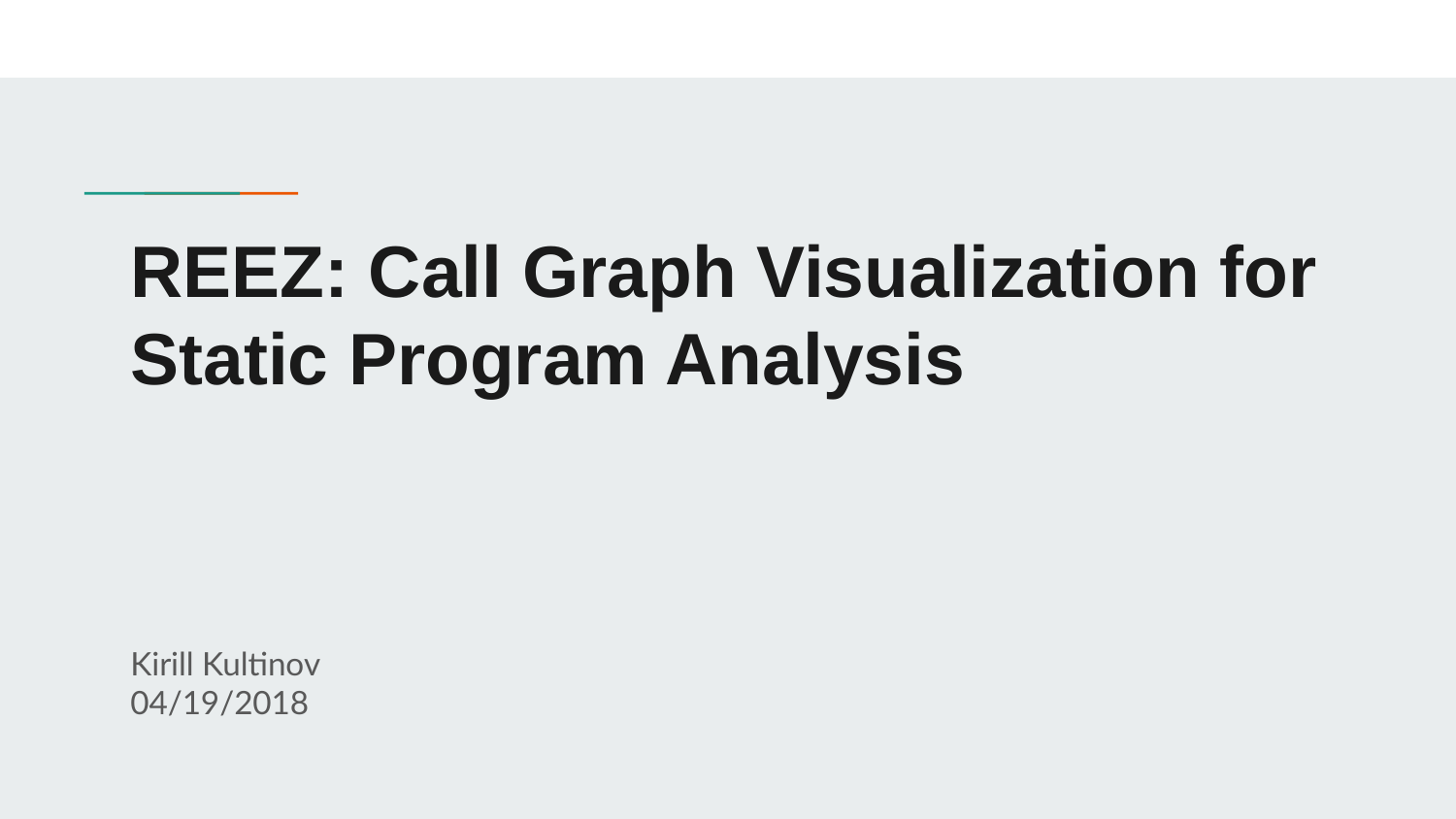

# REEZ: Call Graph Visualization for Static Program Analysis
Kirill Kultinov
04/19/2018